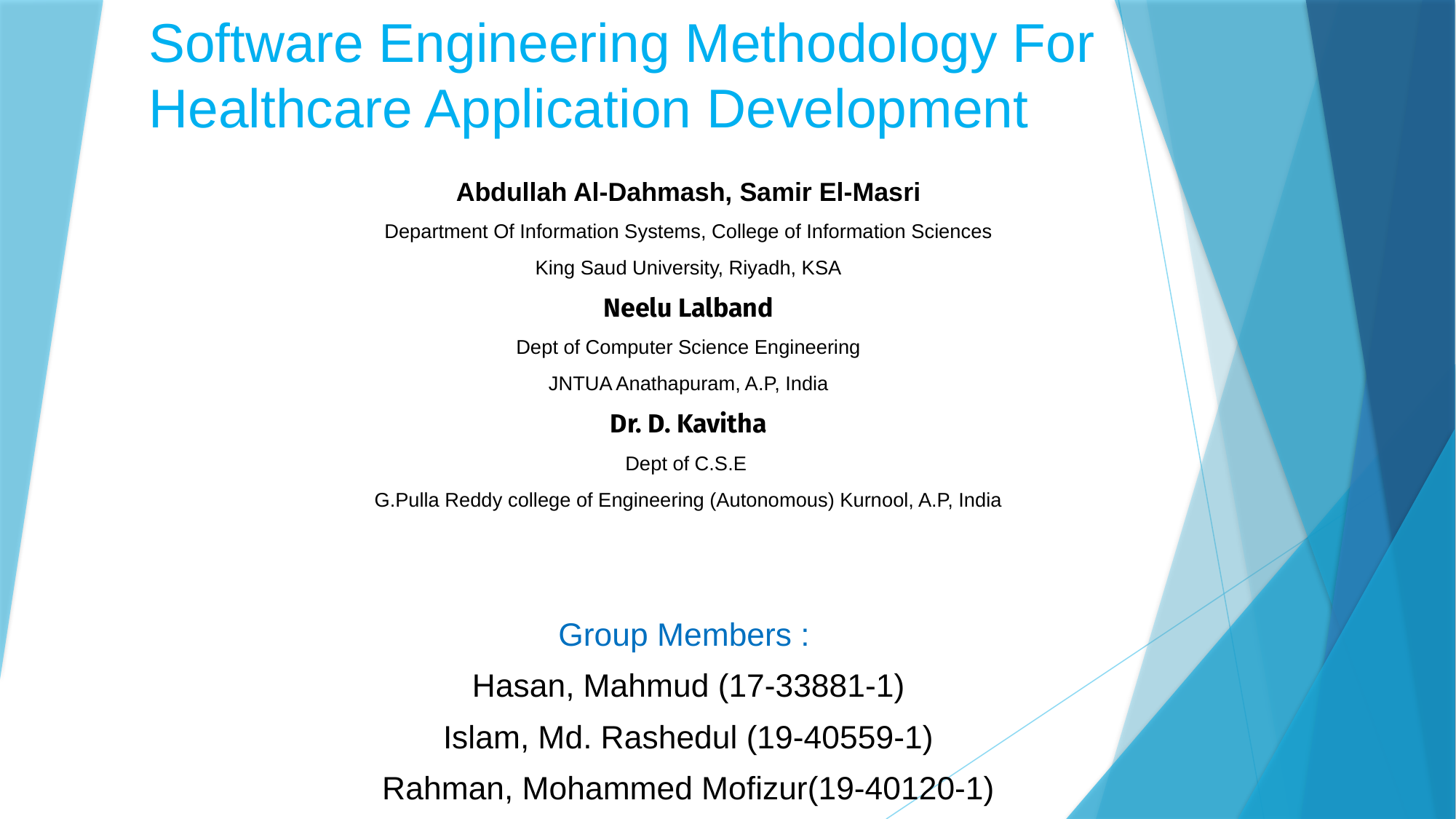

# Software Engineering Methodology For Healthcare Application Development
Abdullah Al-Dahmash, Samir El-Masri
Department Of Information Systems, College of Information Sciences
King Saud University, Riyadh, KSA
Neelu Lalband
Dept of Computer Science Engineering
JNTUA Anathapuram, A.P, India
Dr. D. Kavitha
Dept of C.S.E
G.Pulla Reddy college of Engineering (Autonomous) Kurnool, A.P, India

Group Members :
Hasan, Mahmud (17-33881-1)
Islam, Md. Rashedul (19-40559-1)
Rahman, Mohammed Mofizur(19-40120-1)